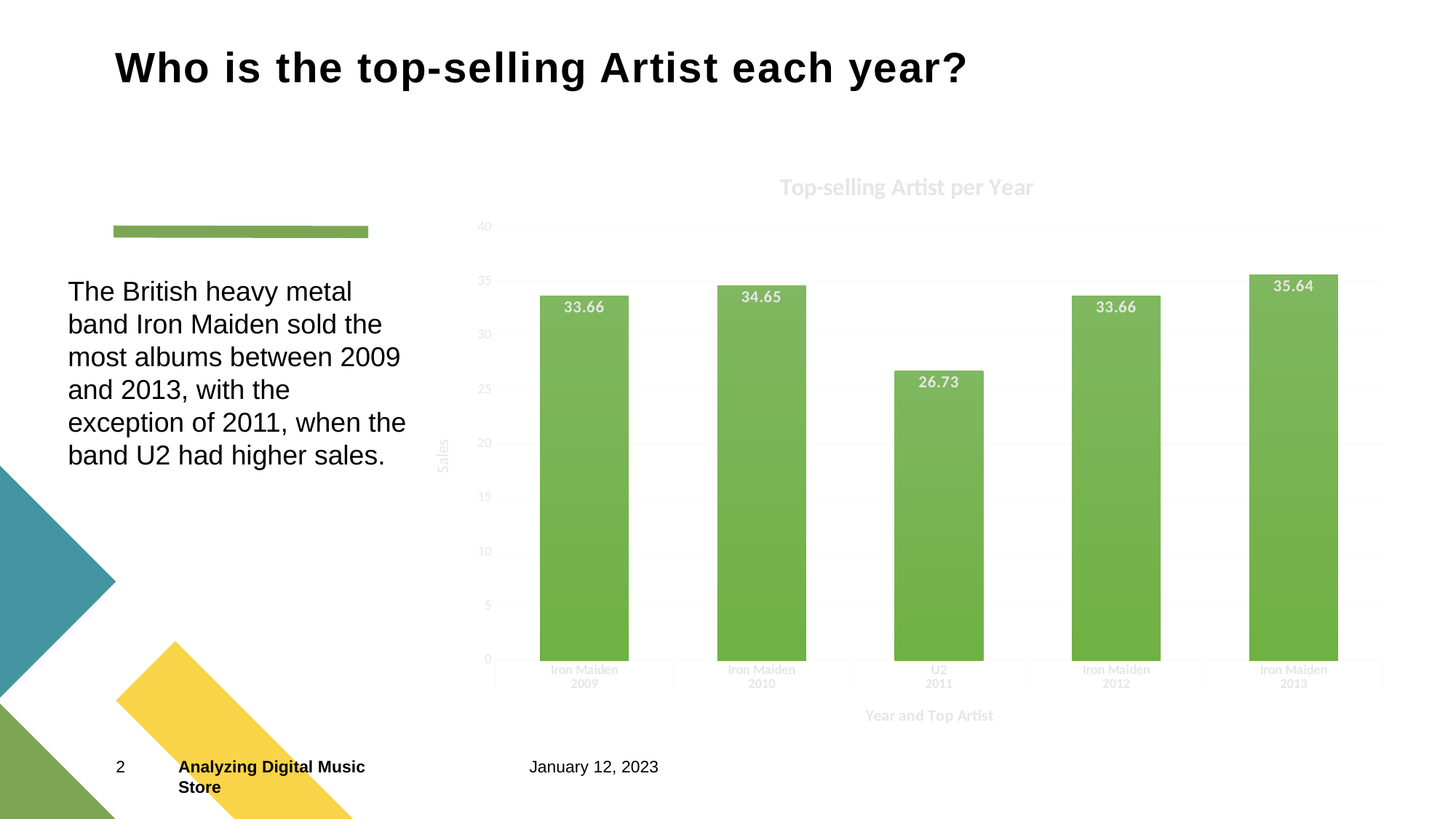

# Who is the top-selling Artist each year?

### Chart: Top-selling Artist per Year

| Category | TotalSales |
|---|---|
| Iron Maiden | 33.66 |
| Iron Maiden | 34.65 |
| U2 | 26.73 |
| Iron Maiden | 33.66 |
| Iron Maiden | 35.64 |
The British heavy metal band Iron Maiden sold the most albums between 2009 and 2013, with the exception of 2011, when the band U2 had higher sales.
2
Analyzing Digital Music Store
January 12, 2023